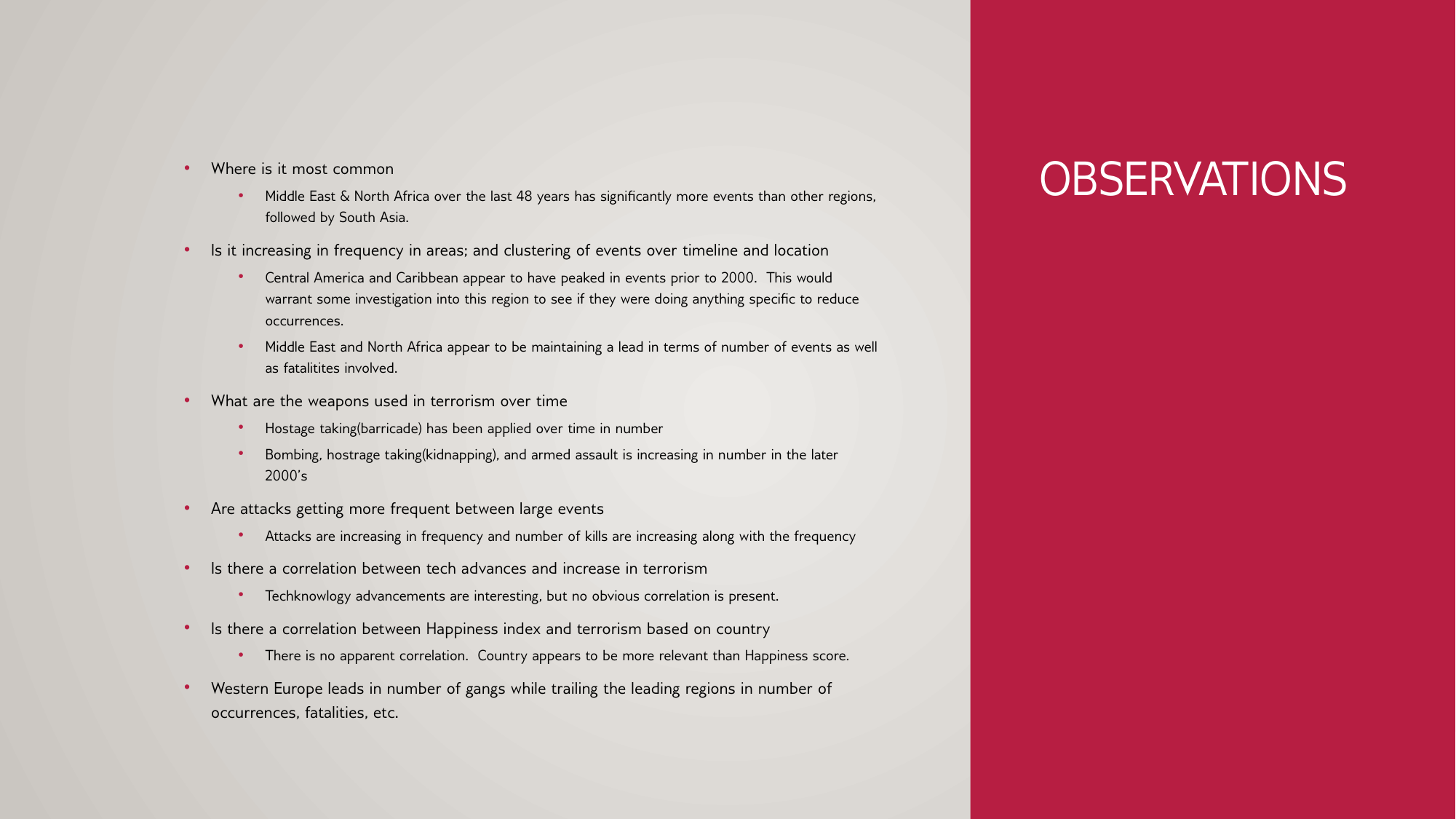

# observations
Where is it most common
Middle East & North Africa over the last 48 years has significantly more events than other regions, followed by South Asia.
Is it increasing in frequency in areas; and clustering of events over timeline and location
Central America and Caribbean appear to have peaked in events prior to 2000.  This would warrant some investigation into this region to see if they were doing anything specific to reduce occurrences.
Middle East and North Africa appear to be maintaining a lead in terms of number of events as well as fatalitites involved.
What are the weapons used in terrorism over time
Hostage taking(barricade) has been applied over time in number
Bombing, hostrage taking(kidnapping), and armed assault is increasing in number in the later 2000’s
Are attacks getting more frequent between large events
Attacks are increasing in frequency and number of kills are increasing along with the frequency
Is there a correlation between tech advances and increase in terrorism
Techknowlogy advancements are interesting, but no obvious correlation is present.
Is there a correlation between Happiness index and terrorism based on country
There is no apparent correlation.  Country appears to be more relevant than Happiness score.
Western Europe leads in number of gangs while trailing the leading regions in number of occurrences, fatalities, etc.